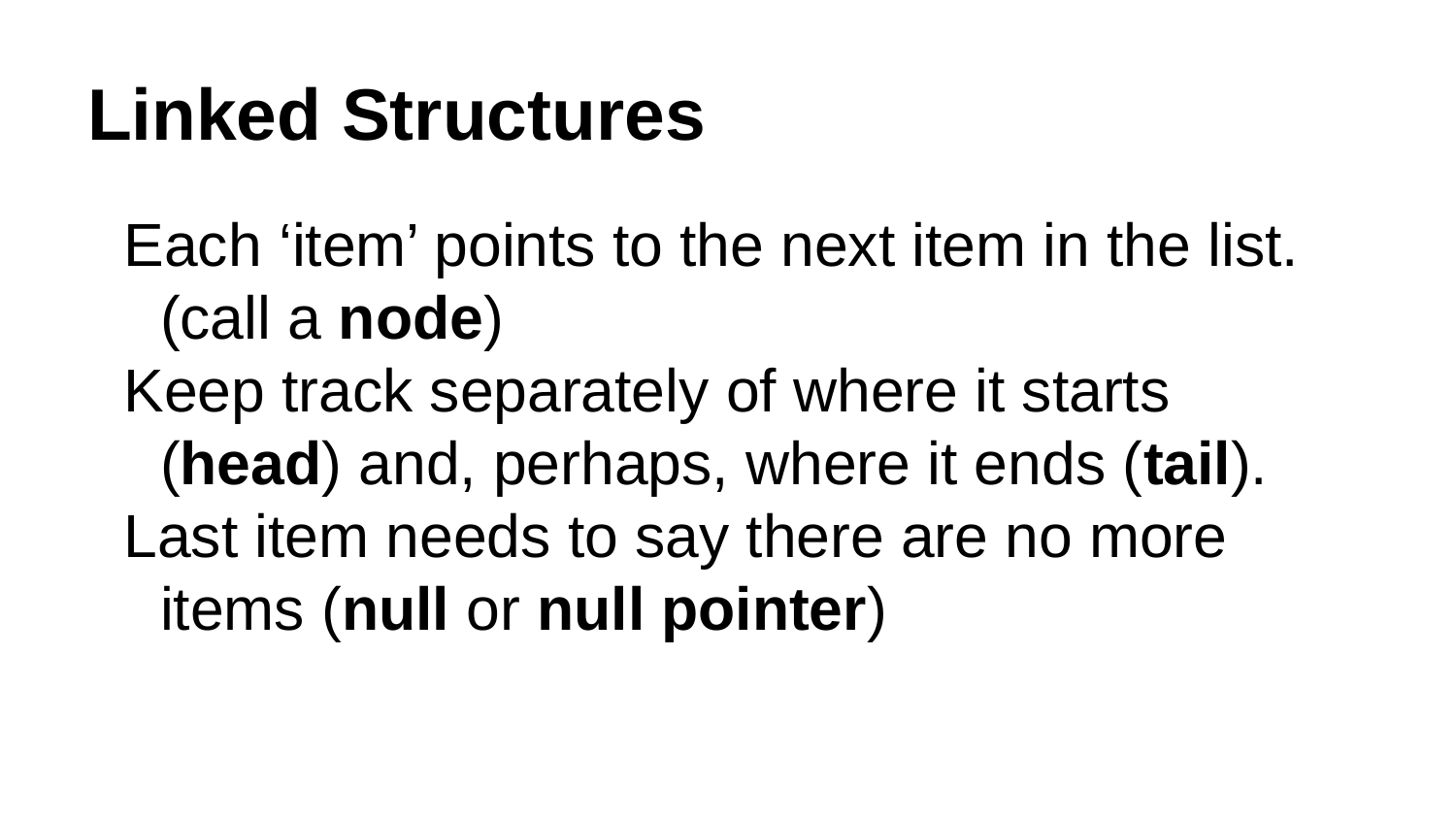

# Linked Structures
Each ‘item’ points to the next item in the list. (call a node)
Keep track separately of where it starts (head) and, perhaps, where it ends (tail).
Last item needs to say there are no more items (null or null pointer)